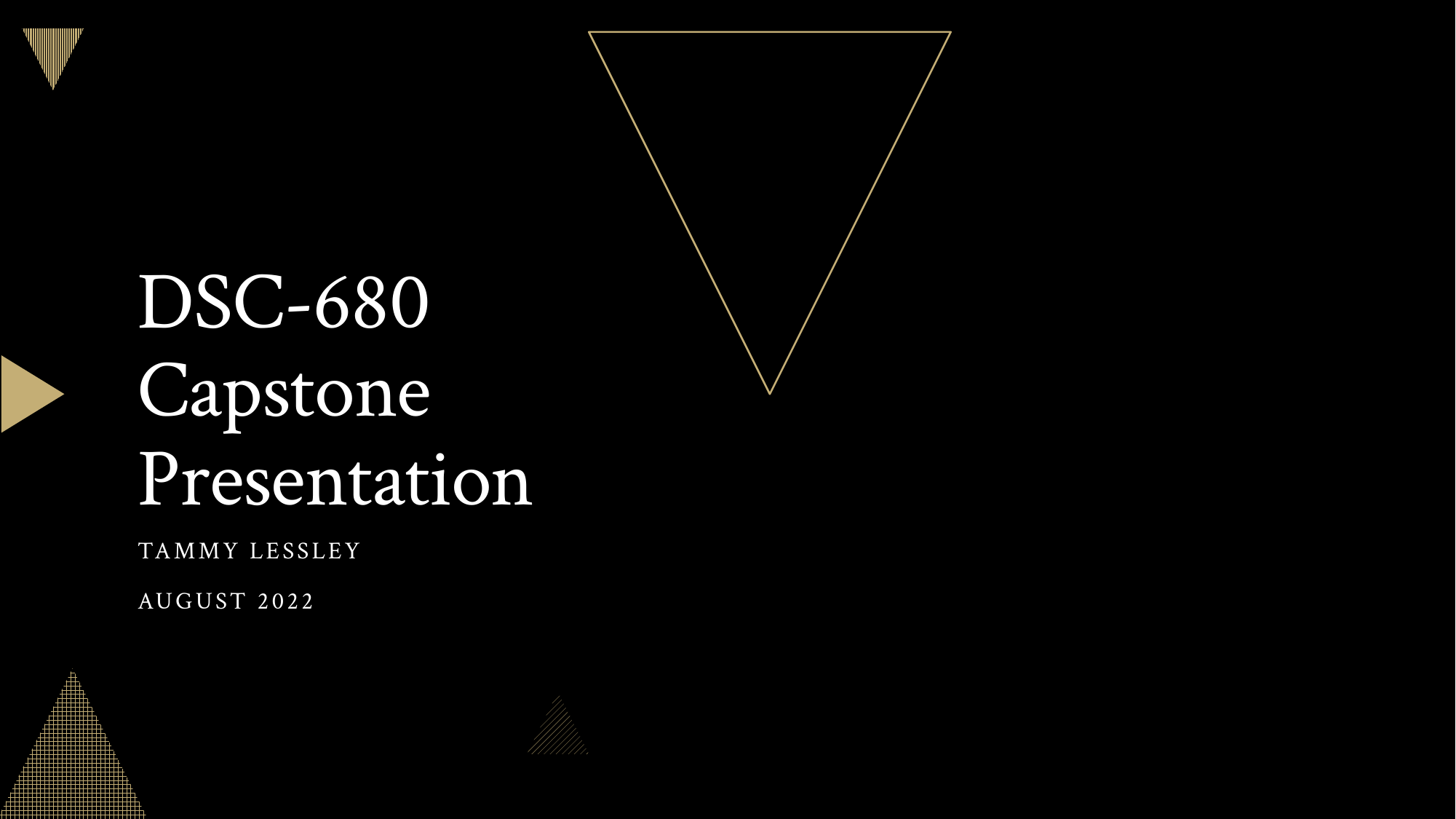

# DSC-680 Capstone Presentation
Tammy Lessley
August 2022